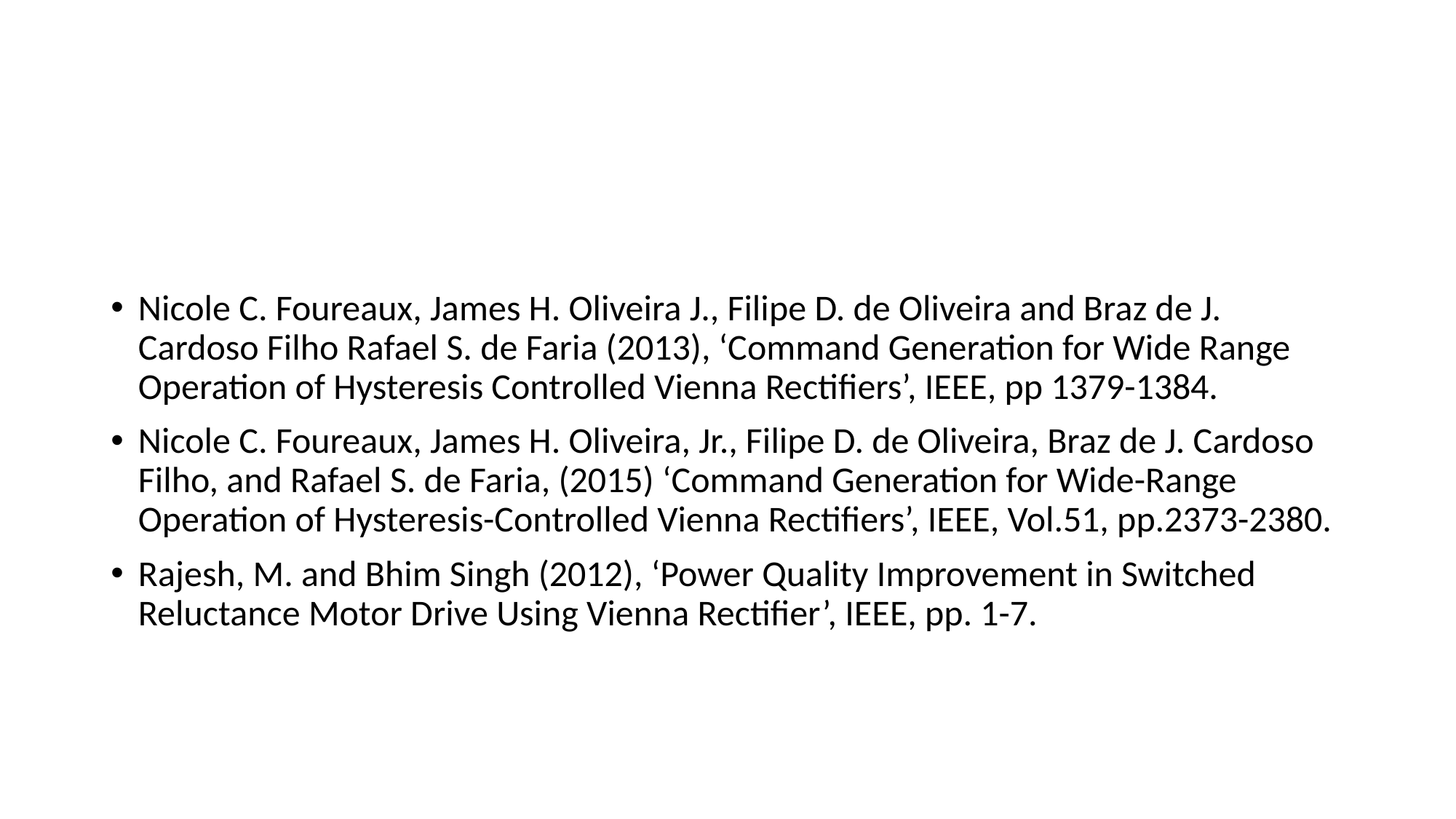

#
Nicole C. Foureaux, James H. Oliveira J., Filipe D. de Oliveira and Braz de J. Cardoso Filho Rafael S. de Faria (2013), ‘Command Generation for Wide Range Operation of Hysteresis Controlled Vienna Rectifiers’, IEEE, pp 1379-1384.
Nicole C. Foureaux, James H. Oliveira, Jr., Filipe D. de Oliveira, Braz de J. Cardoso Filho, and Rafael S. de Faria, (2015) ‘Command Generation for Wide-Range Operation of Hysteresis-Controlled Vienna Rectifiers’, IEEE, Vol.51, pp.2373-2380.
Rajesh, M. and Bhim Singh (2012), ‘Power Quality Improvement in Switched Reluctance Motor Drive Using Vienna Rectifier’, IEEE, pp. 1-7.